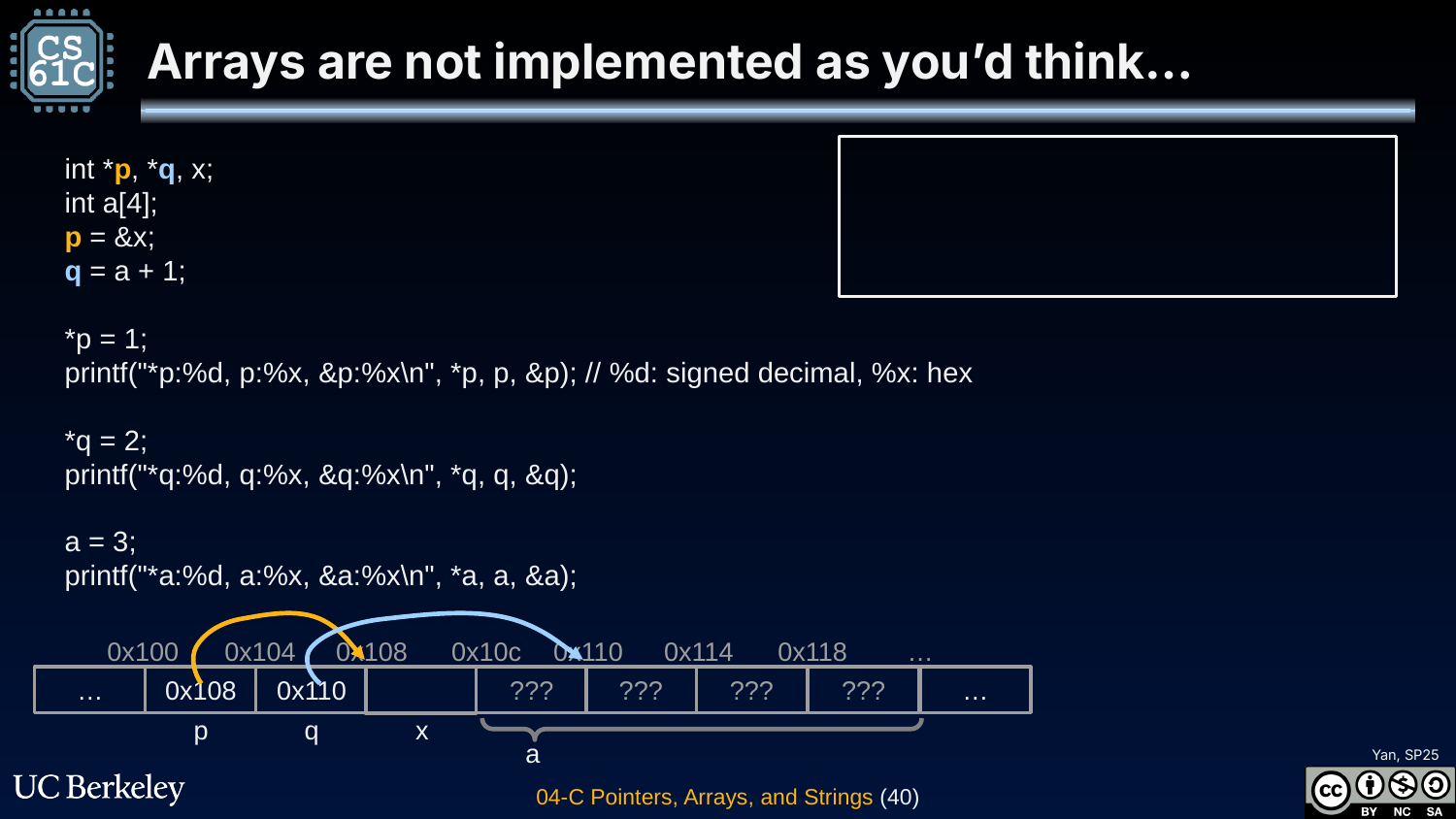

# Arrays are not implemented as you’d think…
int *p, *q, x;
int a[4];
p = &x;
q = a + 1;

*p = 1;
printf("*p:%d, p:%x, &p:%x\n", *p, p, &p); // %d: signed decimal, %x: hex

*q = 2;
printf("*q:%d, q:%x, &q:%x\n", *q, q, &q);

a = 3;
printf("*a:%d, a:%x, &a:%x\n", *a, a, &a);

0x100
0x104
0x108
0x10c
0x110
0x114
0x118
…
…
0x108
0x110

???
???
???
???
…
p
q
x
a